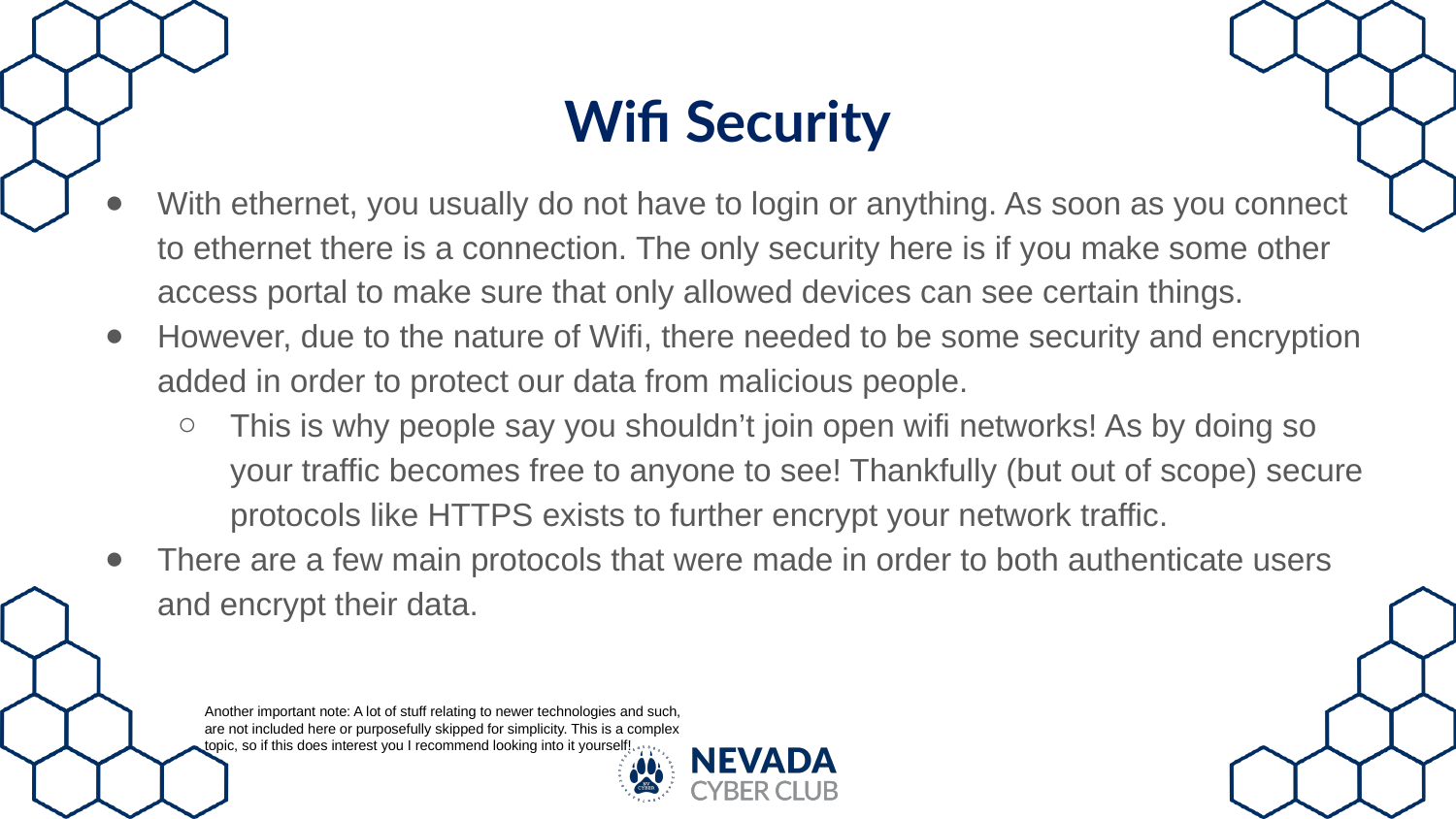

# Wifi Security
With ethernet, you usually do not have to login or anything. As soon as you connect to ethernet there is a connection. The only security here is if you make some other access portal to make sure that only allowed devices can see certain things.
However, due to the nature of Wifi, there needed to be some security and encryption added in order to protect our data from malicious people.
This is why people say you shouldn’t join open wifi networks! As by doing so your traffic becomes free to anyone to see! Thankfully (but out of scope) secure protocols like HTTPS exists to further encrypt your network traffic.
There are a few main protocols that were made in order to both authenticate users and encrypt their data.
Another important note: A lot of stuff relating to newer technologies and such, are not included here or purposefully skipped for simplicity. This is a complex topic, so if this does interest you I recommend looking into it yourself!